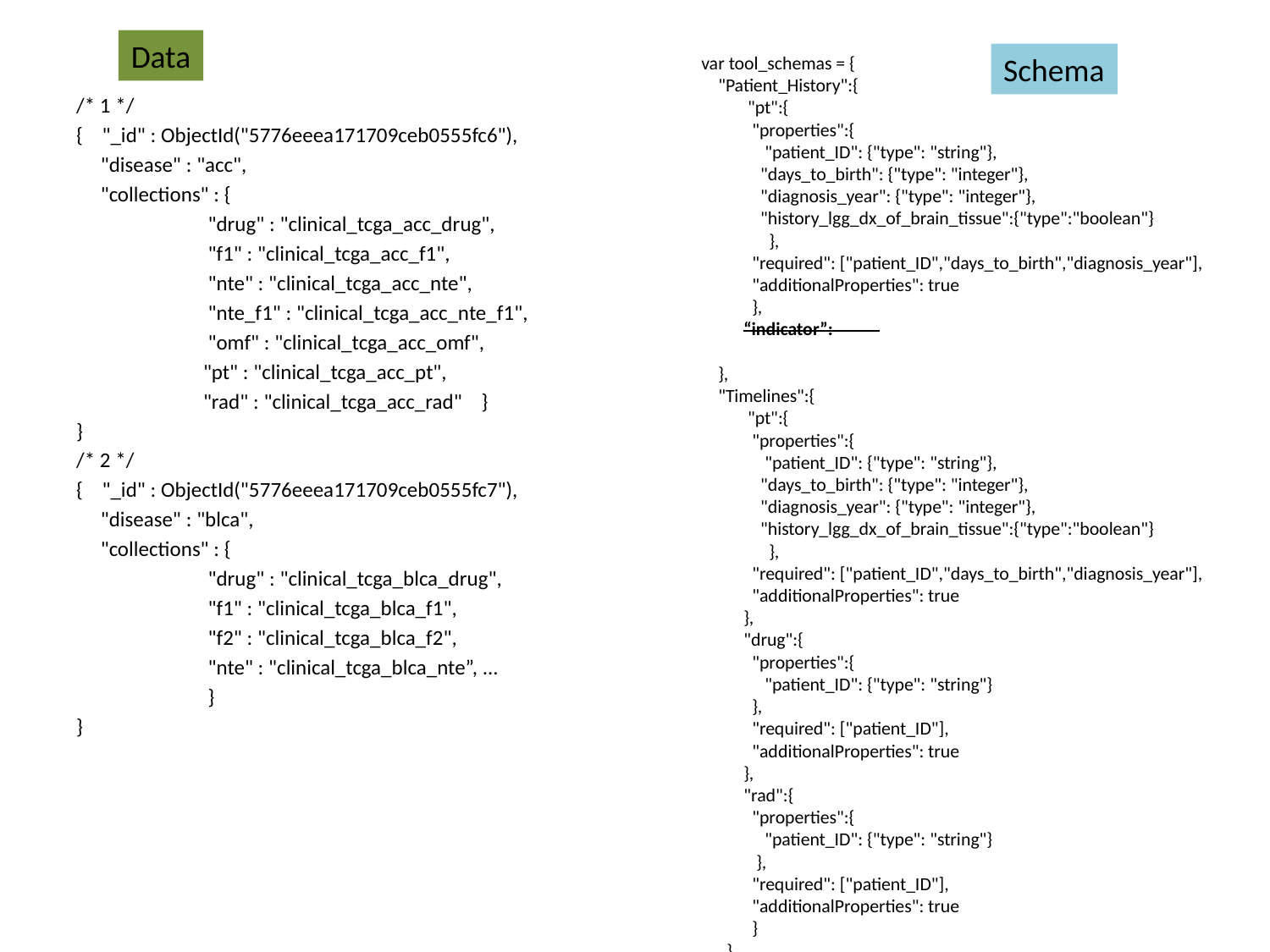

Data
Schema
var tool_schemas = {
    "Patient_History":{
           "pt":{
            "properties":{
               "patient_ID": {"type": "string"},
              "days_to_birth": {"type": "integer"},
              "diagnosis_year": {"type": "integer"},
              "history_lgg_dx_of_brain_tissue":{"type":"boolean"}
                },
            "required": ["patient_ID","days_to_birth","diagnosis_year"],
            "additionalProperties": true
            },
          “indicator”:

    },
    "Timelines":{
           "pt":{
            "properties":{
               "patient_ID": {"type": "string"},
              "days_to_birth": {"type": "integer"},
              "diagnosis_year": {"type": "integer"},
              "history_lgg_dx_of_brain_tissue":{"type":"boolean"}
                },
            "required": ["patient_ID","days_to_birth","diagnosis_year"],
            "additionalProperties": true
          },
          "drug":{
            "properties":{
               "patient_ID": {"type": "string"}
            },
            "required": ["patient_ID"],
            "additionalProperties": true
          },
          "rad":{
            "properties":{
               "patient_ID": {"type": "string"}
             },
            "required": ["patient_ID"],
            "additionalProperties": true
            }
      }
  };
/* 1 */
{    "_id" : ObjectId("5776eeea171709ceb0555fc6"),
     "disease" : "acc",
     "collections" : {
	 "drug" : "clinical_tcga_acc_drug",
	 "f1" : "clinical_tcga_acc_f1",
	 "nte" : "clinical_tcga_acc_nte",
	 "nte_f1" : "clinical_tcga_acc_nte_f1",
	 "omf" : "clinical_tcga_acc_omf",
	"pt" : "clinical_tcga_acc_pt",
	"rad" : "clinical_tcga_acc_rad"    }
}
/* 2 */
{    "_id" : ObjectId("5776eeea171709ceb0555fc7"),
     "disease" : "blca",
     "collections" : {
	 "drug" : "clinical_tcga_blca_drug",
	 "f1" : "clinical_tcga_blca_f1",
	 "f2" : "clinical_tcga_blca_f2",
	 "nte" : "clinical_tcga_blca_nte”, ...
	 }
}